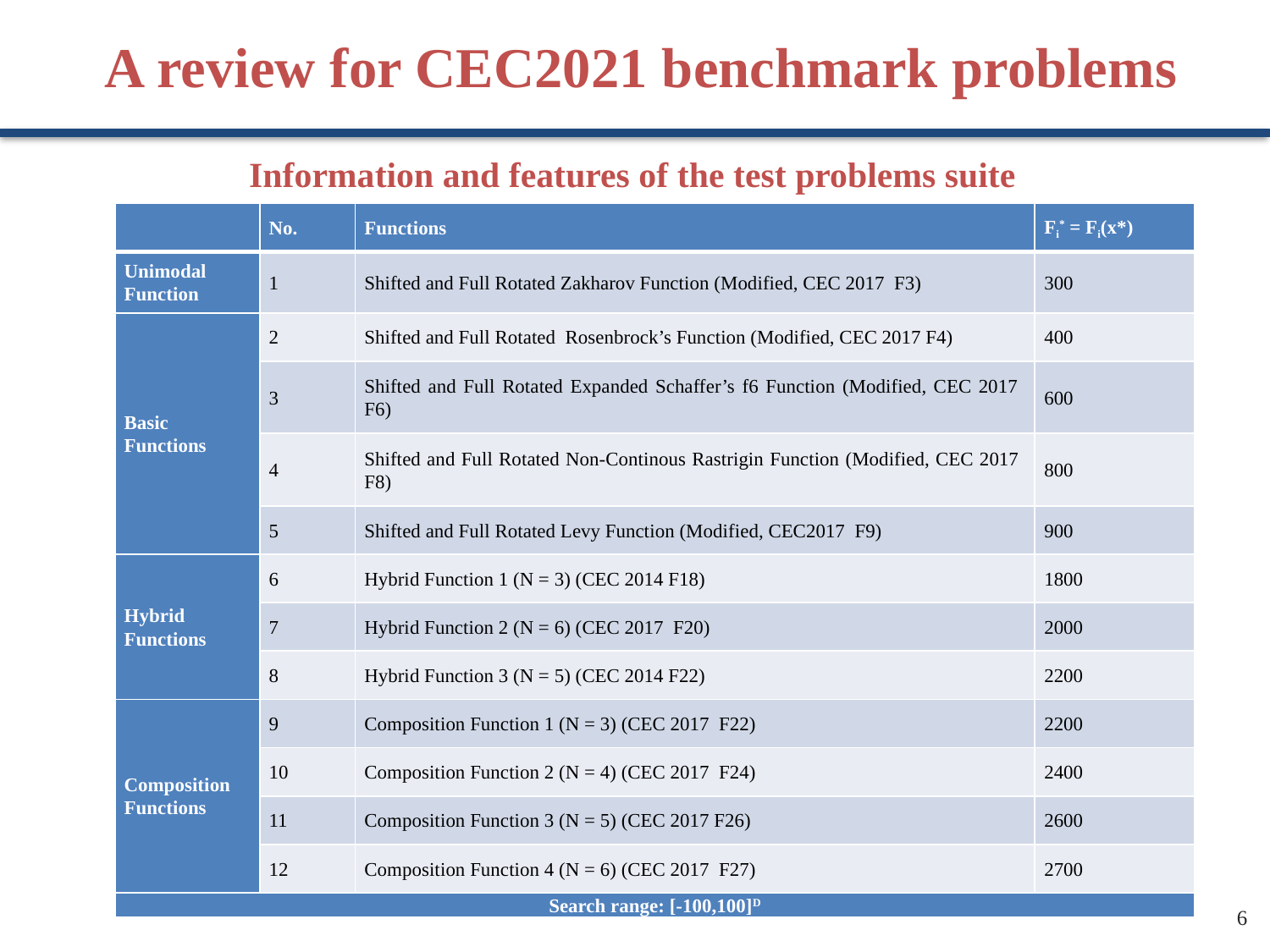

A review for CEC2021 benchmark problems
Information and features of the test problems suite
|  | No. | Functions | Fi\* = Fi(x\*) |
| --- | --- | --- | --- |
| Unimodal Function | 1 | Shifted and Full Rotated Zakharov Function (Modified, CEC 2017 F3) | 300 |
| Basic Functions | 2 | Shifted and Full Rotated Rosenbrock’s Function (Modified, CEC 2017 F4) | 400 |
|  | 3 | Shifted and Full Rotated Expanded Schaffer’s f6 Function (Modified, CEC 2017 F6) | 600 |
|  | 4 | Shifted and Full Rotated Non-Continous Rastrigin Function (Modified, CEC 2017 F8) | 800 |
|  | 5 | Shifted and Full Rotated Levy Function (Modified, CEC2017 F9) | 900 |
| Hybrid Functions | 6 | Hybrid Function 1 (N = 3) (CEC 2014 F18) | 1800 |
|  | 7 | Hybrid Function 2 (N = 6) (CEC 2017 F20) | 2000 |
|  | 8 | Hybrid Function 3 (N = 5) (CEC 2014 F22) | 2200 |
| Composition Functions | 9 | Composition Function 1 (N = 3) (CEC 2017 F22) | 2200 |
|  | 10 | Composition Function 2 (N = 4) (CEC 2017 F24) | 2400 |
|  | 11 | Composition Function 3 (N = 5) (CEC 2017 F26) | 2600 |
|  | 12 | Composition Function 4 (N = 6) (CEC 2017 F27) | 2700 |
| Search range: [-100,100]D |  |  |  |
6